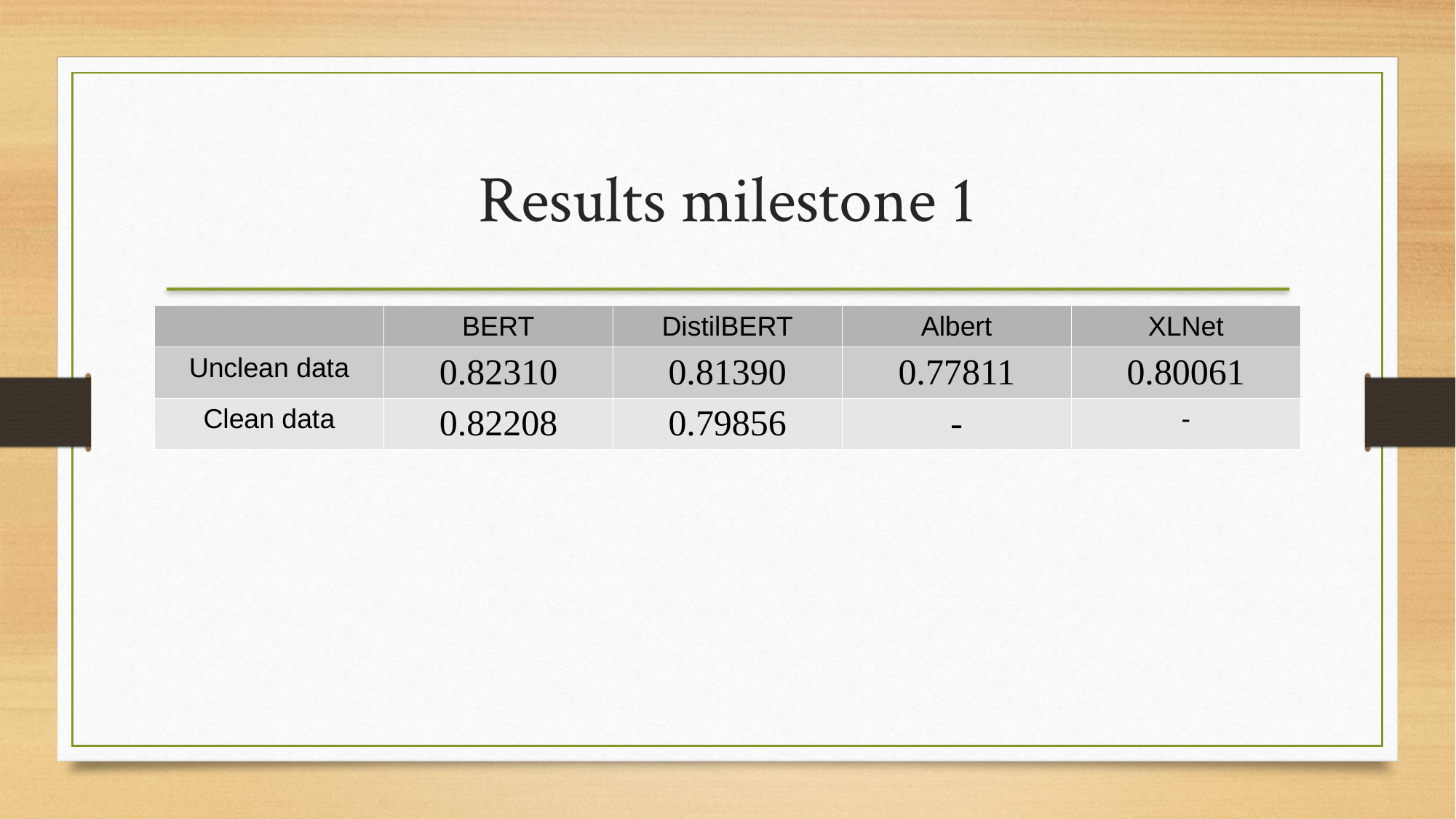

Results milestone 1
|  | BERT | DistilBERT | Albert | XLNet |
| --- | --- | --- | --- | --- |
| Unclean data | 0.82310 | 0.81390 | 0.77811 | 0.80061 |
| Clean data | 0.82208 | 0.79856 | - | - |